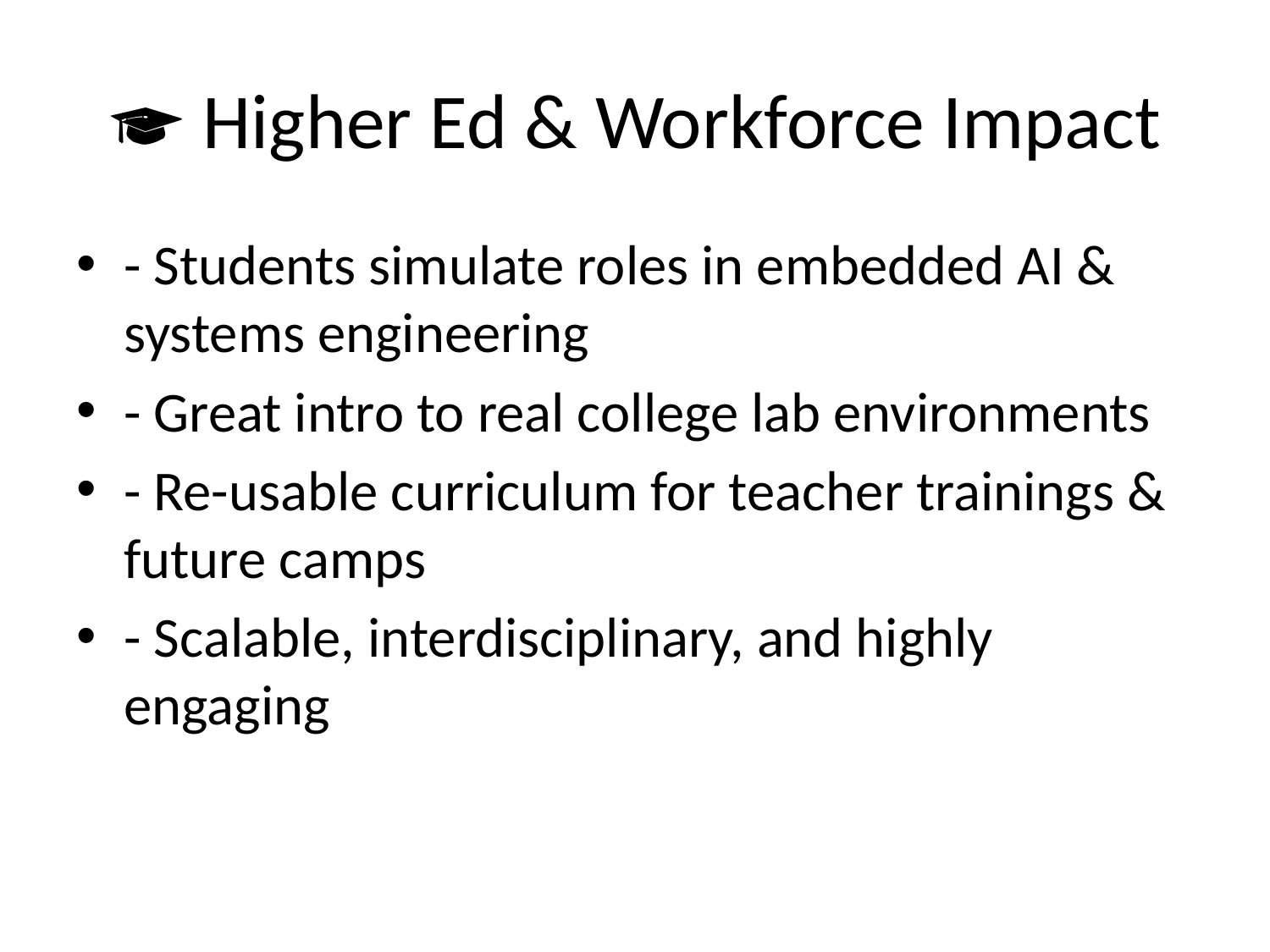

# 🎓 Higher Ed & Workforce Impact
- Students simulate roles in embedded AI & systems engineering
- Great intro to real college lab environments
- Re-usable curriculum for teacher trainings & future camps
- Scalable, interdisciplinary, and highly engaging